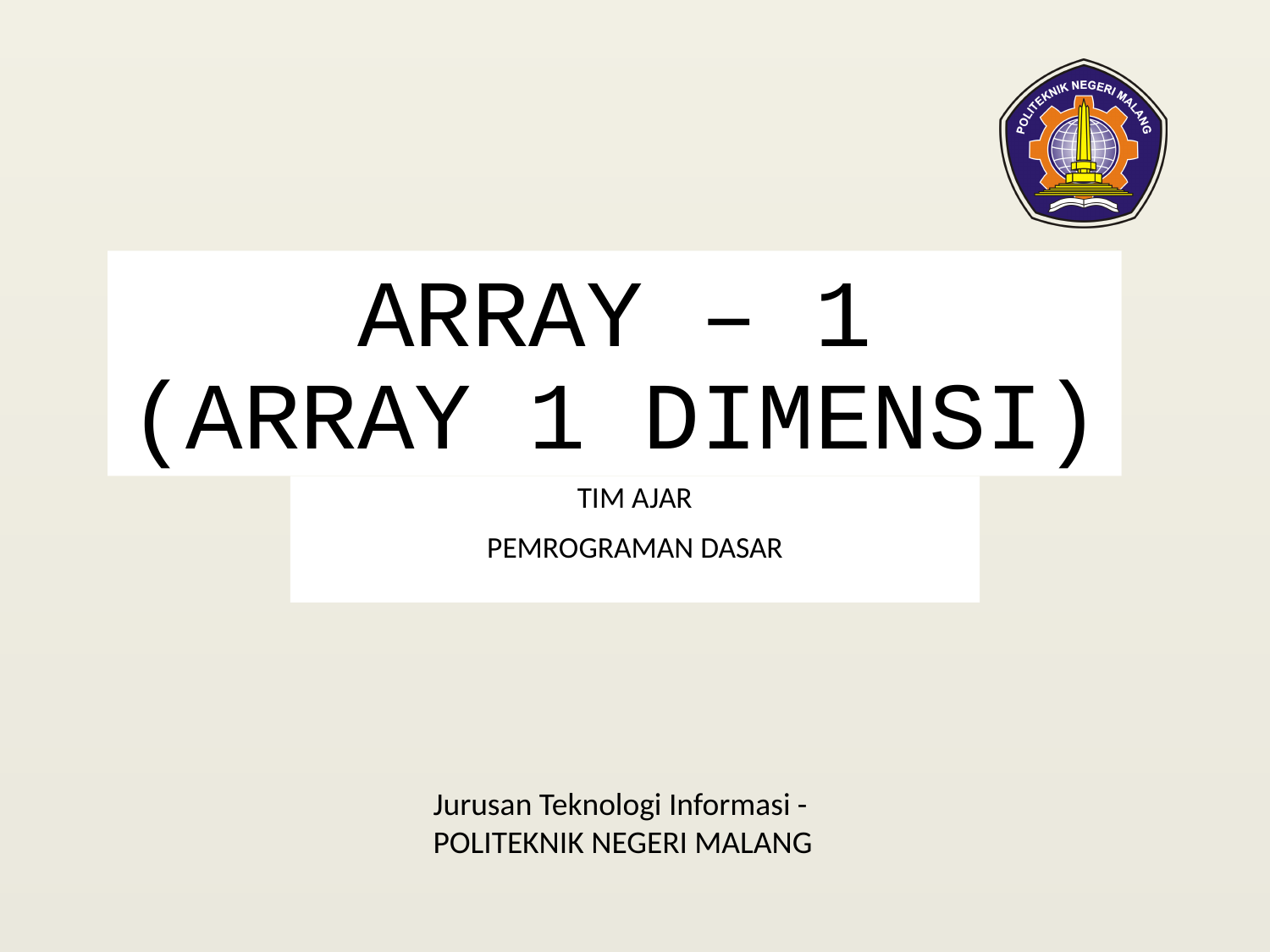

# ARRAY – 1 (ARRAY 1 DIMENSI)
TIM AJAR
PEMROGRAMAN DASAR
Jurusan Teknologi Informasi - POLITEKNIK NEGERI MALANG